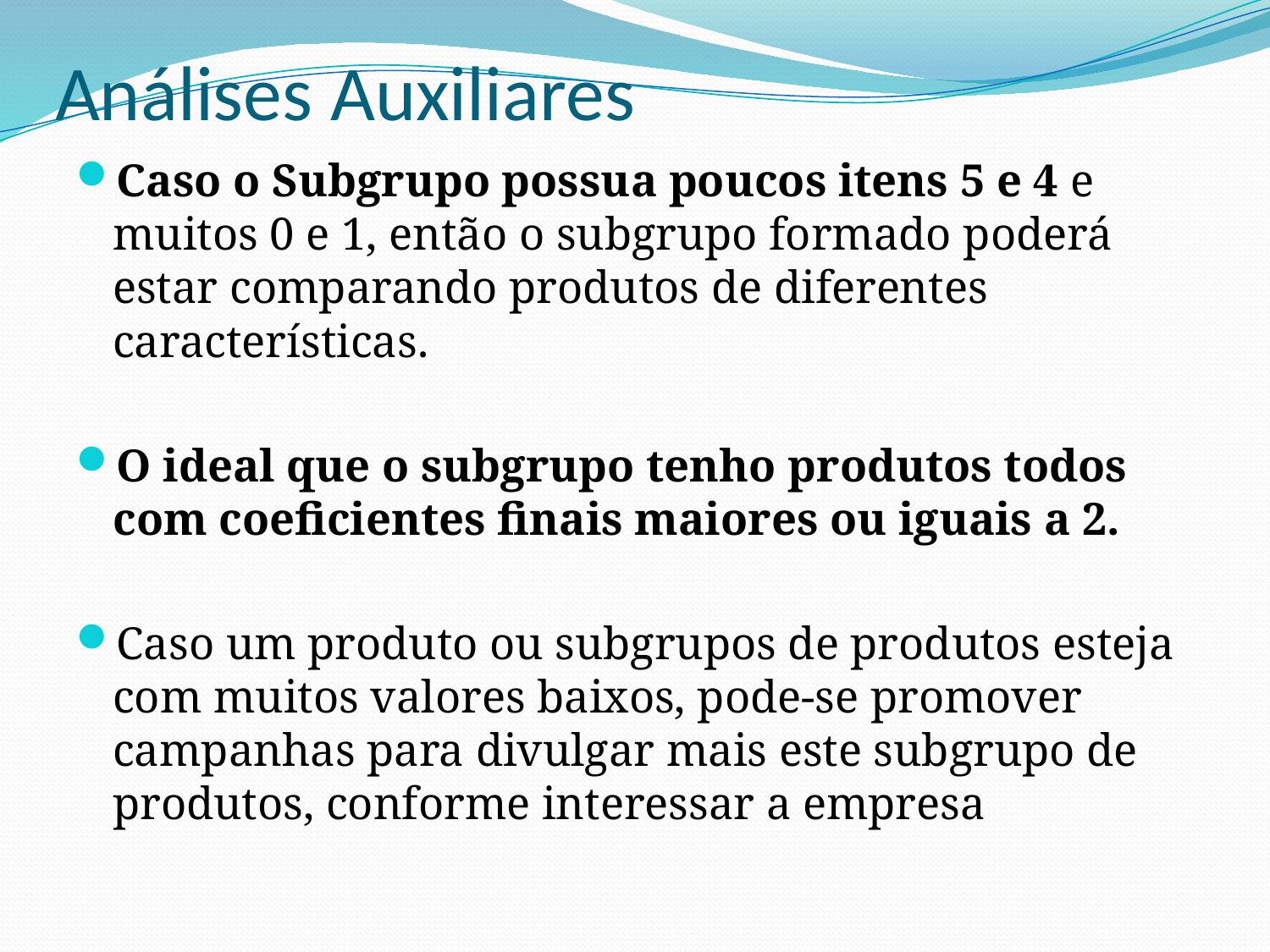

# Análises Auxiliares
Caso o Subgrupo possua poucos itens 5 e 4 e muitos 0 e 1, então o subgrupo formado poderá estar comparando produtos de diferentes características.

O ideal que o subgrupo tenho produtos todos com coeficientes finais maiores ou iguais a 2.

Caso um produto ou subgrupos de produtos esteja com muitos valores baixos, pode-se promover campanhas para divulgar mais este subgrupo de produtos, conforme interessar a empresa